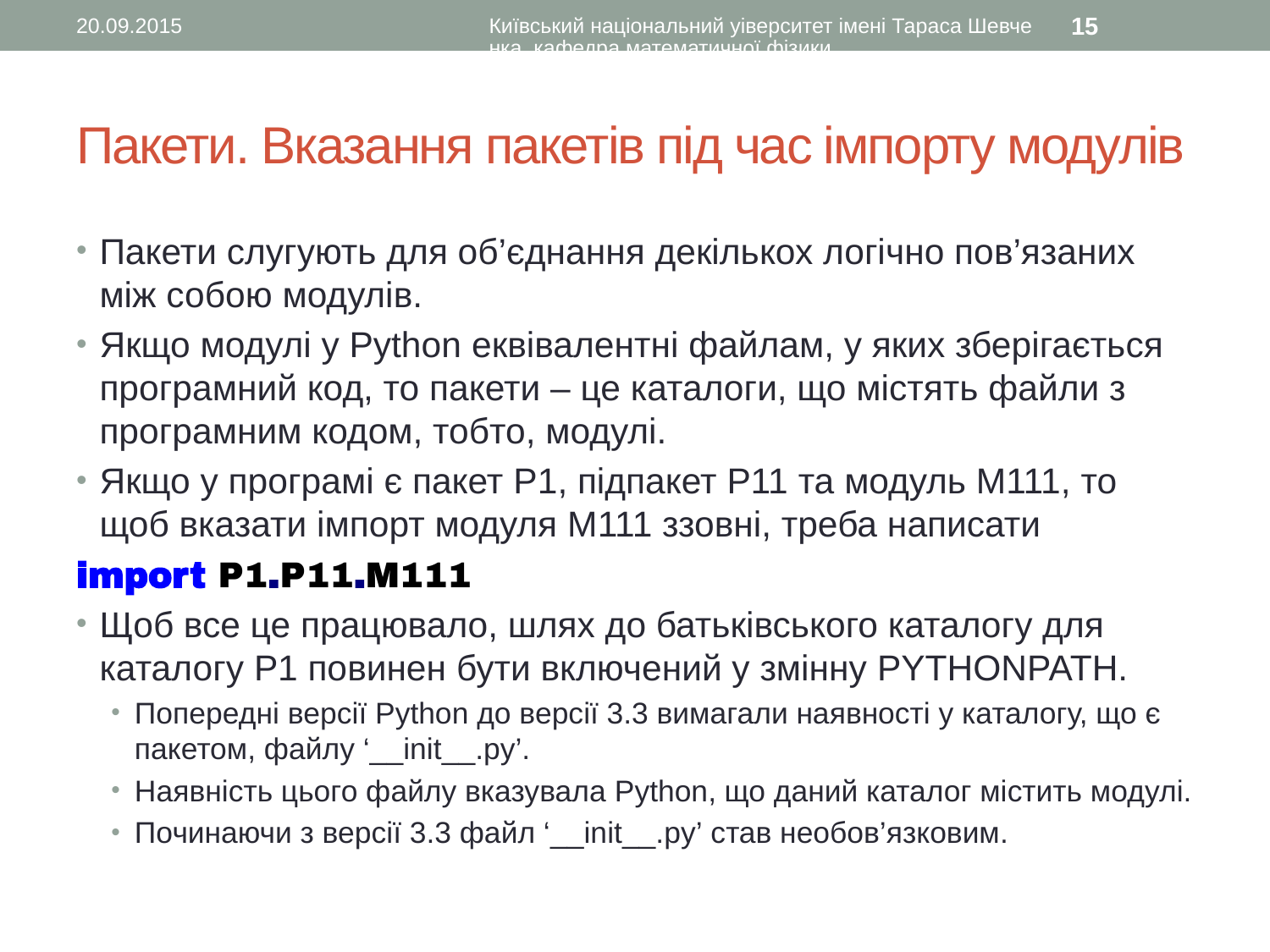

20.09.2015
Київський національний уіверситет імені Тараса Шевченка, кафедра математичної фізики
15
# Пакети. Вказання пакетів під час імпорту модулів
Пакети слугують для об’єднання декількох логічно пов’язаних між собою модулів.
Якщо модулі у Python еквівалентні файлам, у яких зберігається програмний код, то пакети – це каталоги, що містять файли з програмним кодом, тобто, модулі.
Якщо у програмі є пакет P1, підпакет P11 та модуль M111, то щоб вказати імпорт модуля M111 ззовні, треба написати
import P1.P11.M111
Щоб все це працювало, шлях до батьківського каталогу для каталогу P1 повинен бути включений у змінну PYTHONPATH.
Попередні версії Python до версії 3.3 вимагали наявності у каталогу, що є пакетом, файлу ‘__init__.py’.
Наявність цього файлу вказувала Python, що даний каталог містить модулі.
Починаючи з версії 3.3 файл ‘__init__.py’ став необов’язковим.